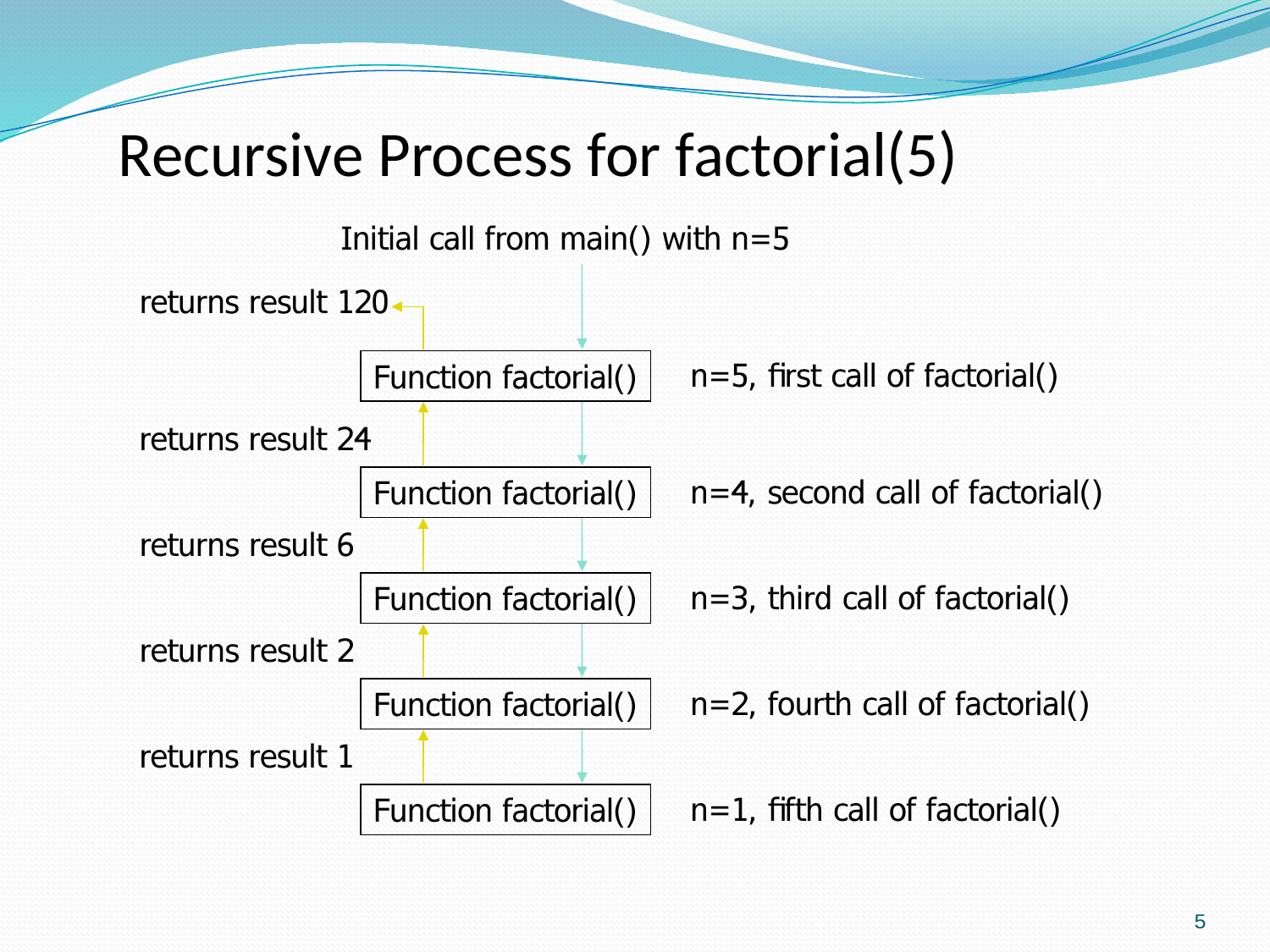

Recursive Process for factorial(5)
Initial call from main() with n=5

returns result 120

Function factorial()
n=5, first call of factorial()

returns result 24
Function factorial()
n=4, second call of factorial()
returns result 6

Function factorial()
n=3, third call of factorial()
returns result 2

Function factorial()
n=2, fourth call of factorial()
returns result 1

Function factorial()
n=1, fifth call of factorial()
5